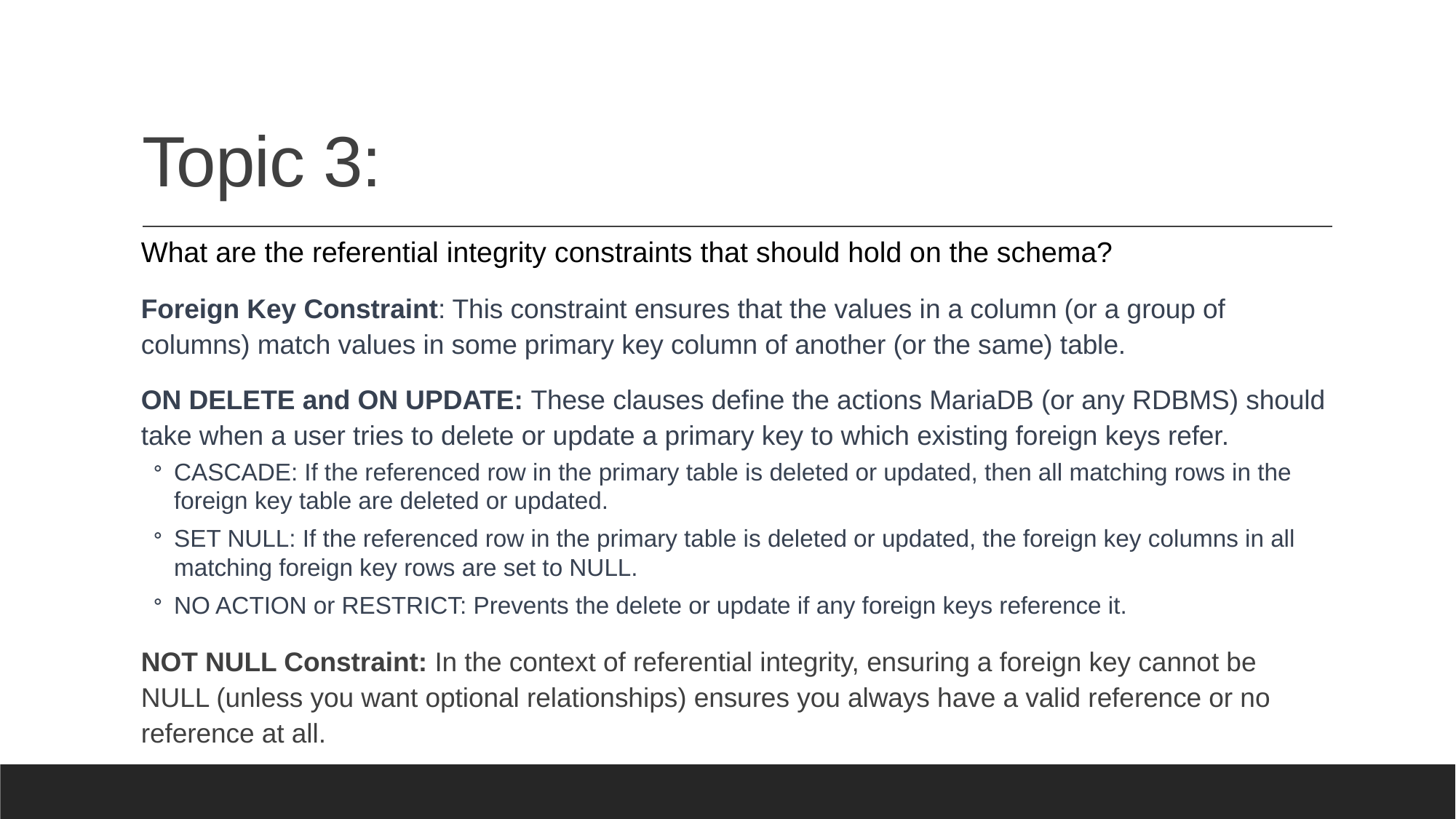

# Topic 3:
What are the referential integrity constraints that should hold on the schema?
Foreign Key Constraint: This constraint ensures that the values in a column (or a group of columns) match values in some primary key column of another (or the same) table.
ON DELETE and ON UPDATE: These clauses define the actions MariaDB (or any RDBMS) should take when a user tries to delete or update a primary key to which existing foreign keys refer.
CASCADE: If the referenced row in the primary table is deleted or updated, then all matching rows in the foreign key table are deleted or updated.
SET NULL: If the referenced row in the primary table is deleted or updated, the foreign key columns in all matching foreign key rows are set to NULL.
NO ACTION or RESTRICT: Prevents the delete or update if any foreign keys reference it.
NOT NULL Constraint: In the context of referential integrity, ensuring a foreign key cannot be NULL (unless you want optional relationships) ensures you always have a valid reference or no reference at all.